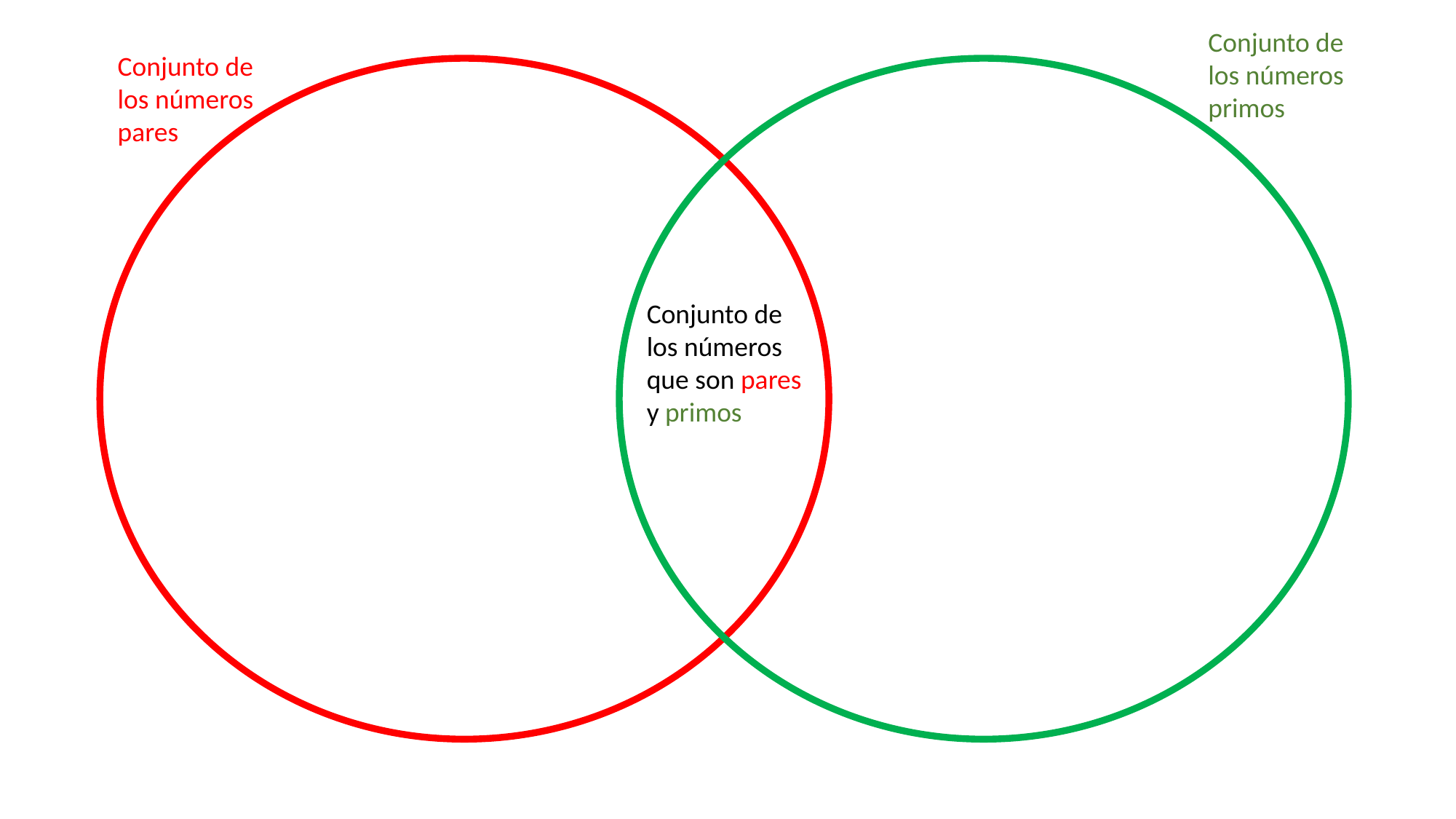

Conjunto de los números primos
#
Conjunto de los números pares

Conjunto de los números que son pares y primos